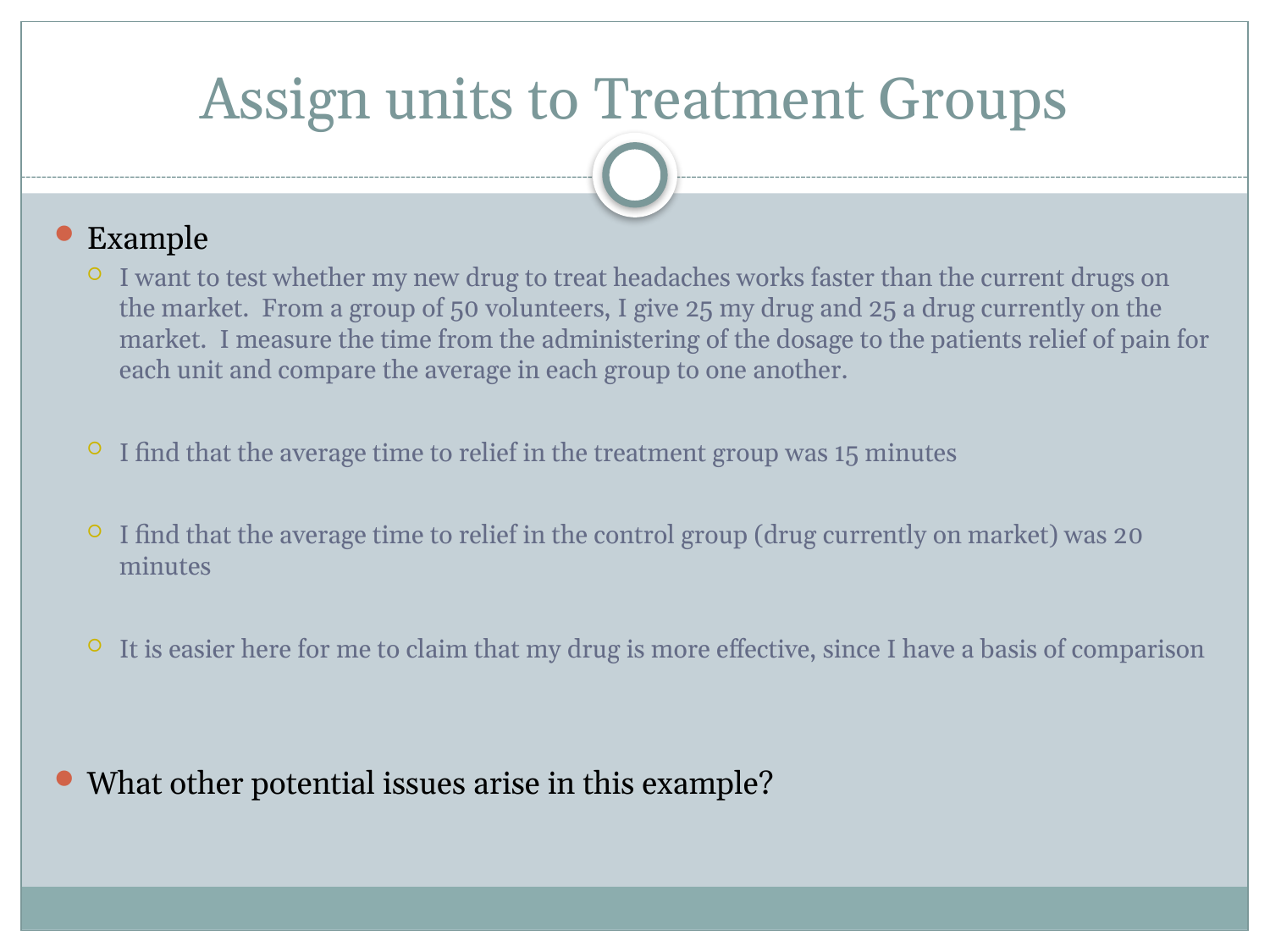

# Assign units to Treatment Groups
Example
I want to test whether my new drug to treat headaches works faster than the current drugs on the market.  From a group of 50 volunteers, I give 25 my drug and 25 a drug currently on the market.  I measure the time from the administering of the dosage to the patients relief of pain for each unit and compare the average in each group to one another.

I find that the average time to relief in the treatment group was 15 minutes

I find that the average time to relief in the control group (drug currently on market) was 20 minutes

It is easier here for me to claim that my drug is more effective, since I have a basis of comparison

What other potential issues arise in this example?